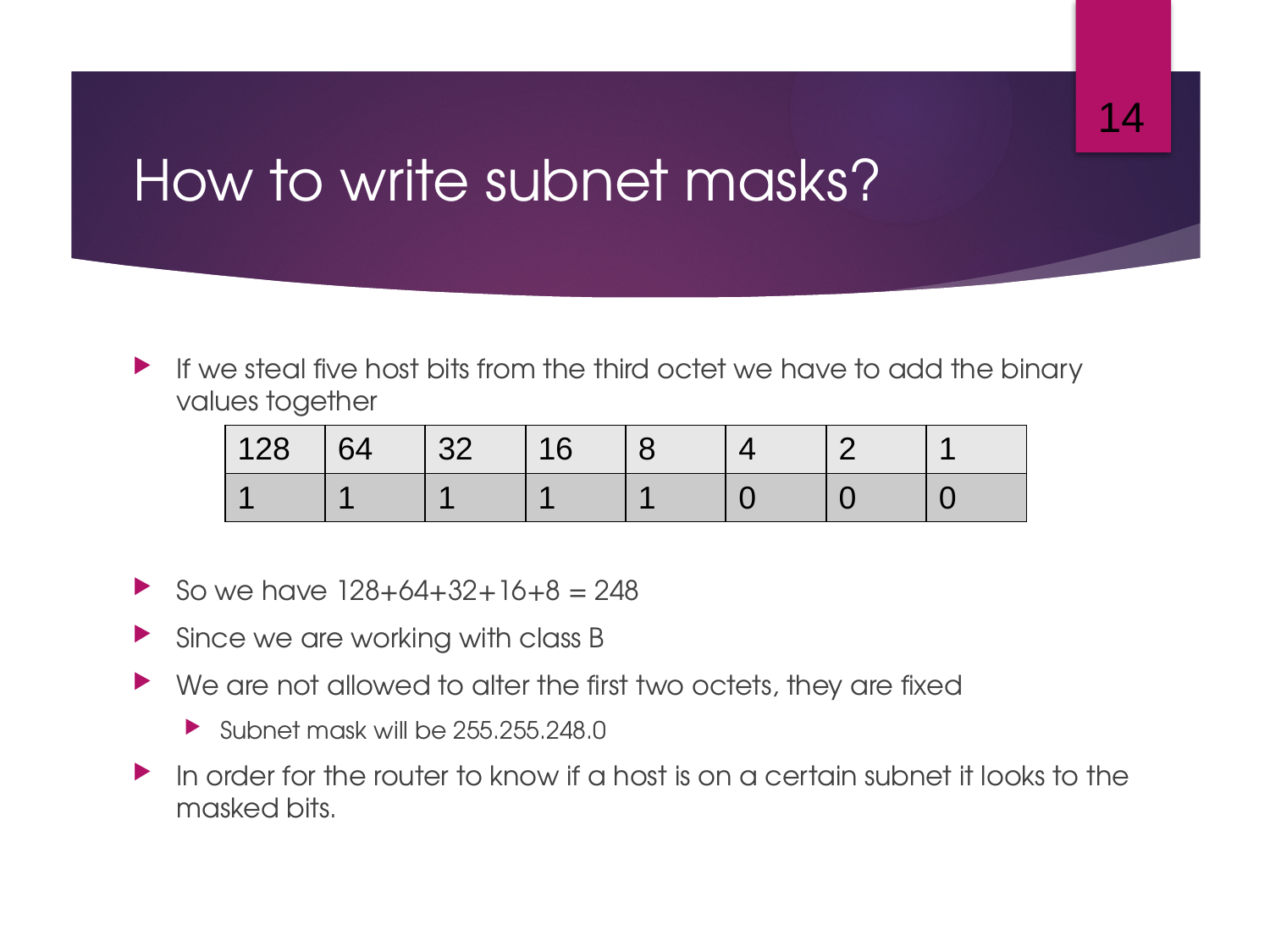

14
# How to write subnet masks?
If we steal five host bits from the third octet we have to add the binary values together

So we have 128+64+32+16+8 = 248
Since we are working with class B
We are not allowed to alter the first two octets, they are fixed
Subnet mask will be 255.255.248.0
In order for the router to know if a host is on a certain subnet it looks to the masked bits.

| 128 | 64 | 32 | 16 | 8 | 4 | 2 | 1 |
| --- | --- | --- | --- | --- | --- | --- | --- |
| 1 | 1 | 1 | 1 | 1 | 0 | 0 | 0 |